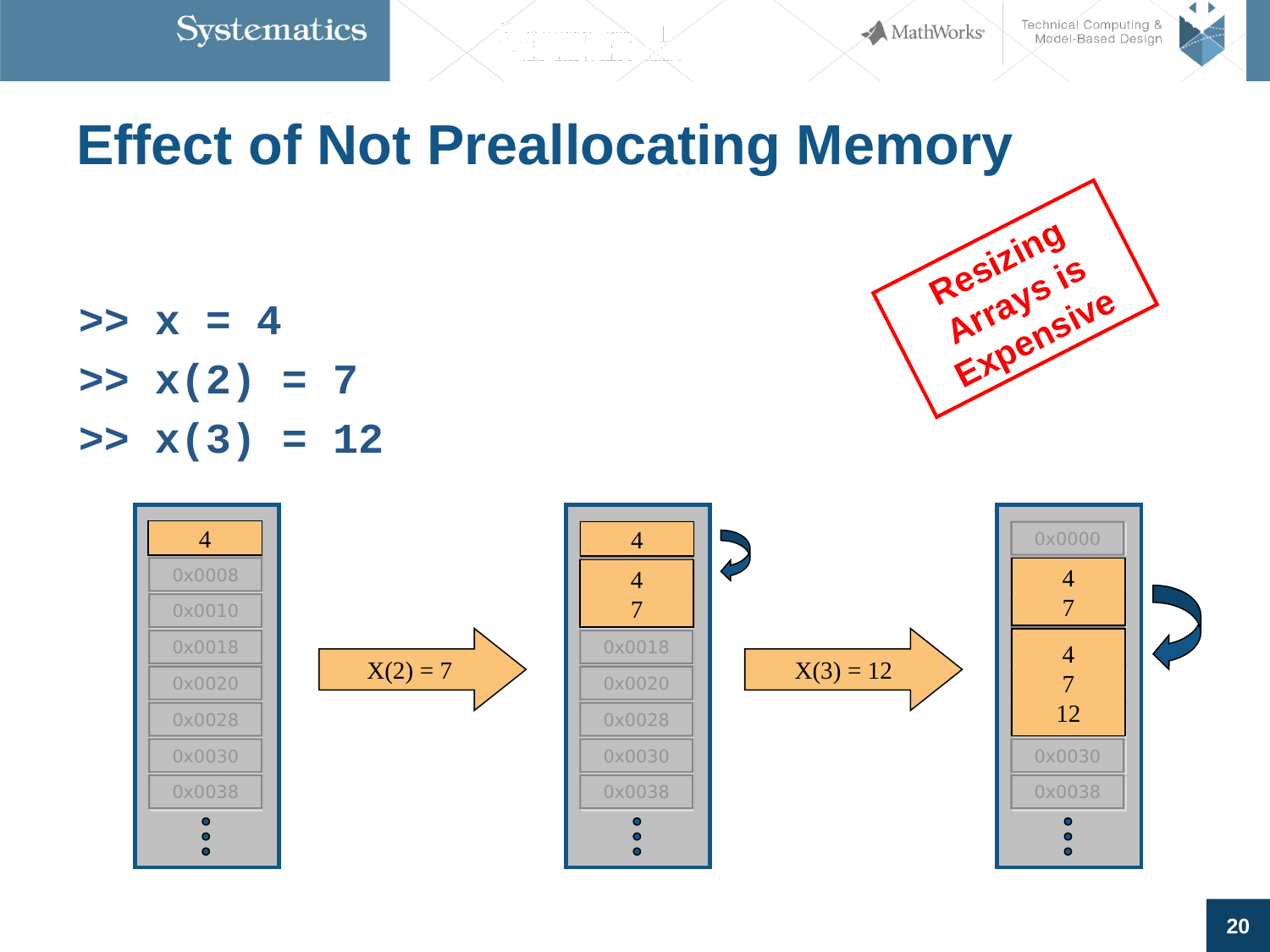

# Effect of Not Preallocating Memory
Resizing Arrays is Expensive
>> x = 4
>> x(2) = 7
>> x(3) = 12

0x0000
0x0008
0x0010

0x0018
0x0020
0x0028
0x0030
0x0038

0x0000
0x0008
0x0010

0x0018
0x0020
0x0028
0x0030
0x0038

0x0000
0x0008
0x0010

0x0018
0x0020
0x0028
0x0030
0x0038

4
4

4
7
4
7

X(2) = 7
 X(3) = 12
4
7
12